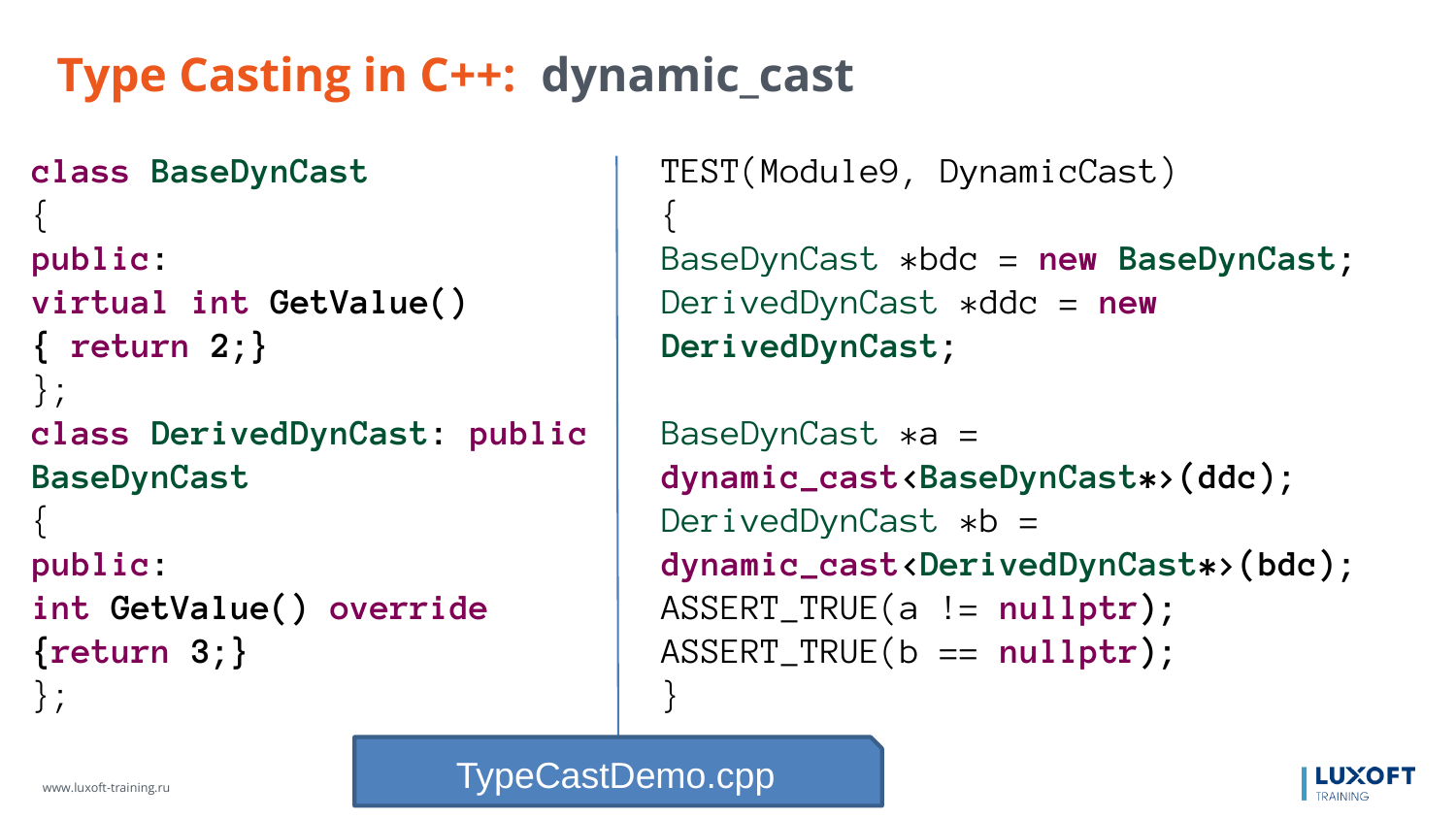

Type Casting in C++:  dynamic_cast
class BaseDynCast
{
public:
virtual int GetValue()
{ return 2;}
};
class DerivedDynCast: public BaseDynCast
{
public:
int GetValue() override
{return 3;}
};

TEST(Module9, DynamicCast)
{
BaseDynCast *bdc = new BaseDynCast;
DerivedDynCast *ddc = new DerivedDynCast;

BaseDynCast *a = dynamic_cast<BaseDynCast*>(ddc);
DerivedDynCast *b = dynamic_cast<DerivedDynCast*>(bdc);
ASSERT_TRUE(a != nullptr);
ASSERT_TRUE(b == nullptr);
}

TypeCastDemo.cpp